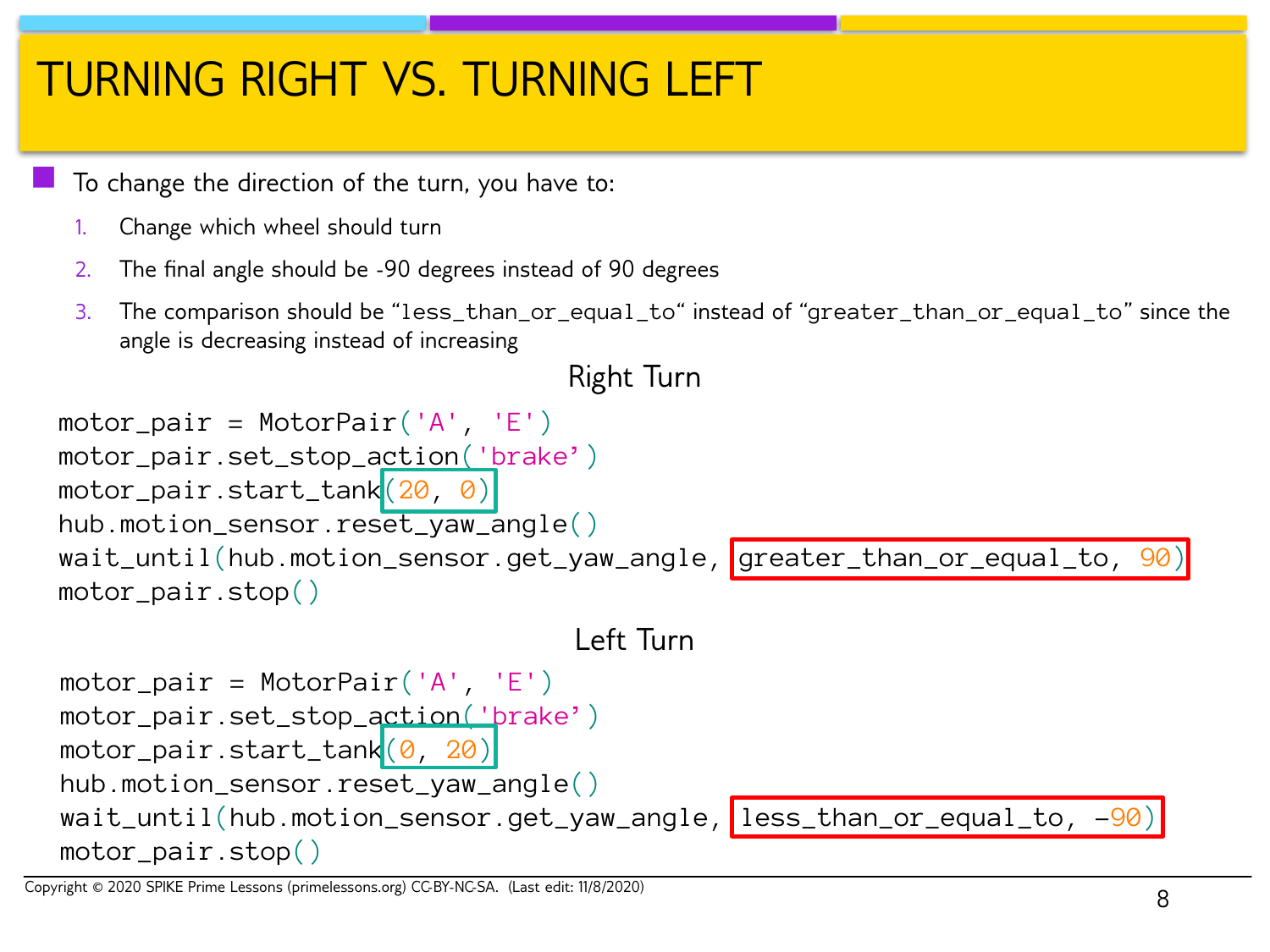

# TURNING RIGHT Vs. TURNING LEFT
To change the direction of the turn, you have to:
Change which wheel should turn
The final angle should be -90 degrees instead of 90 degrees
The comparison should be “less_than_or_equal_to“ instead of “greater_than_or_equal_to” since the angle is decreasing instead of increasing
Right Turn
motor_pair = MotorPair('A', 'E')
motor_pair.set_stop_action('brake’)
motor_pair.start_tank(20, 0)
hub.motion_sensor.reset_yaw_angle()
wait_until(hub.motion_sensor.get_yaw_angle, greater_than_or_equal_to, 90)
motor_pair.stop()

Left Turn
motor_pair = MotorPair('A', 'E')
motor_pair.set_stop_action('brake’)
motor_pair.start_tank(0, 20)
hub.motion_sensor.reset_yaw_angle()
wait_until(hub.motion_sensor.get_yaw_angle, less_than_or_equal_to, -90)
motor_pair.stop()

Copyright © 2020 SPIKE Prime Lessons (primelessons.org) CC-BY-NC-SA.  (Last edit: 11/8/2020)
8